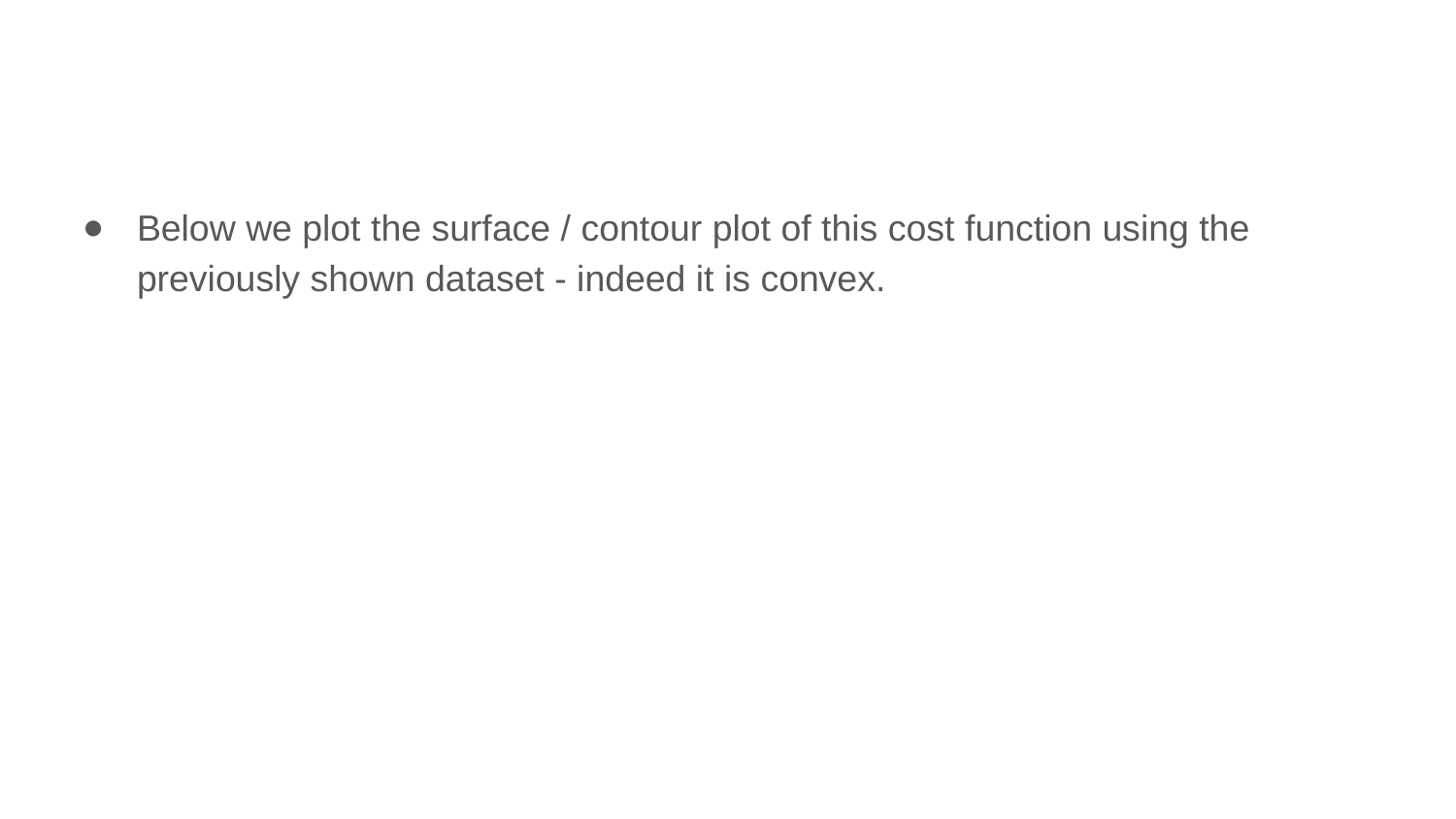

Below we plot the surface / contour plot of this cost function using the previously shown dataset - indeed it is convex.